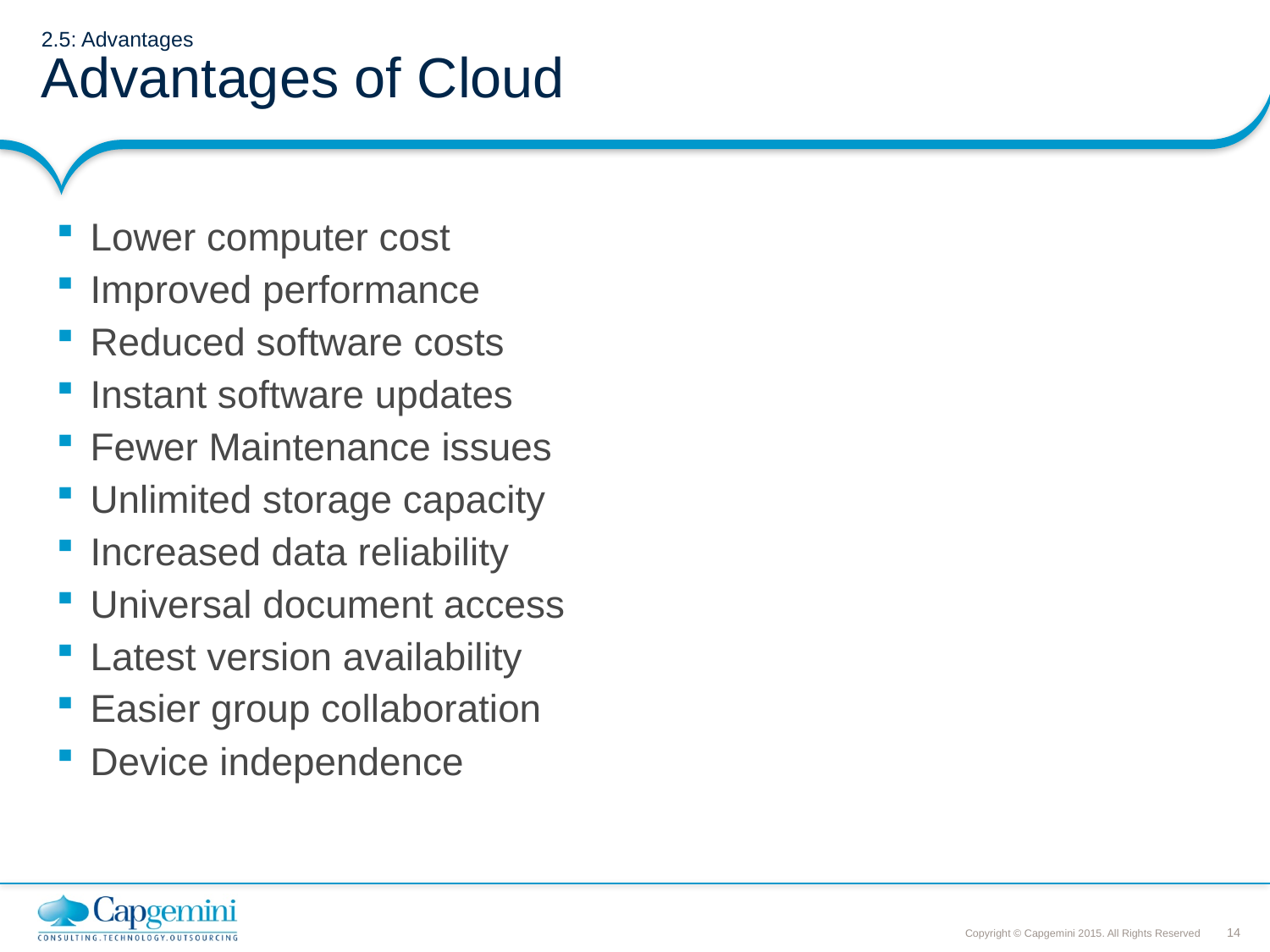

# 2.5: Advantages Advantages of Cloud
 Lower computer cost
 Improved performance
 Reduced software costs
 Instant software updates
 Fewer Maintenance issues
 Unlimited storage capacity
 Increased data reliability
 Universal document access
 Latest version availability
 Easier group collaboration
 Device independence